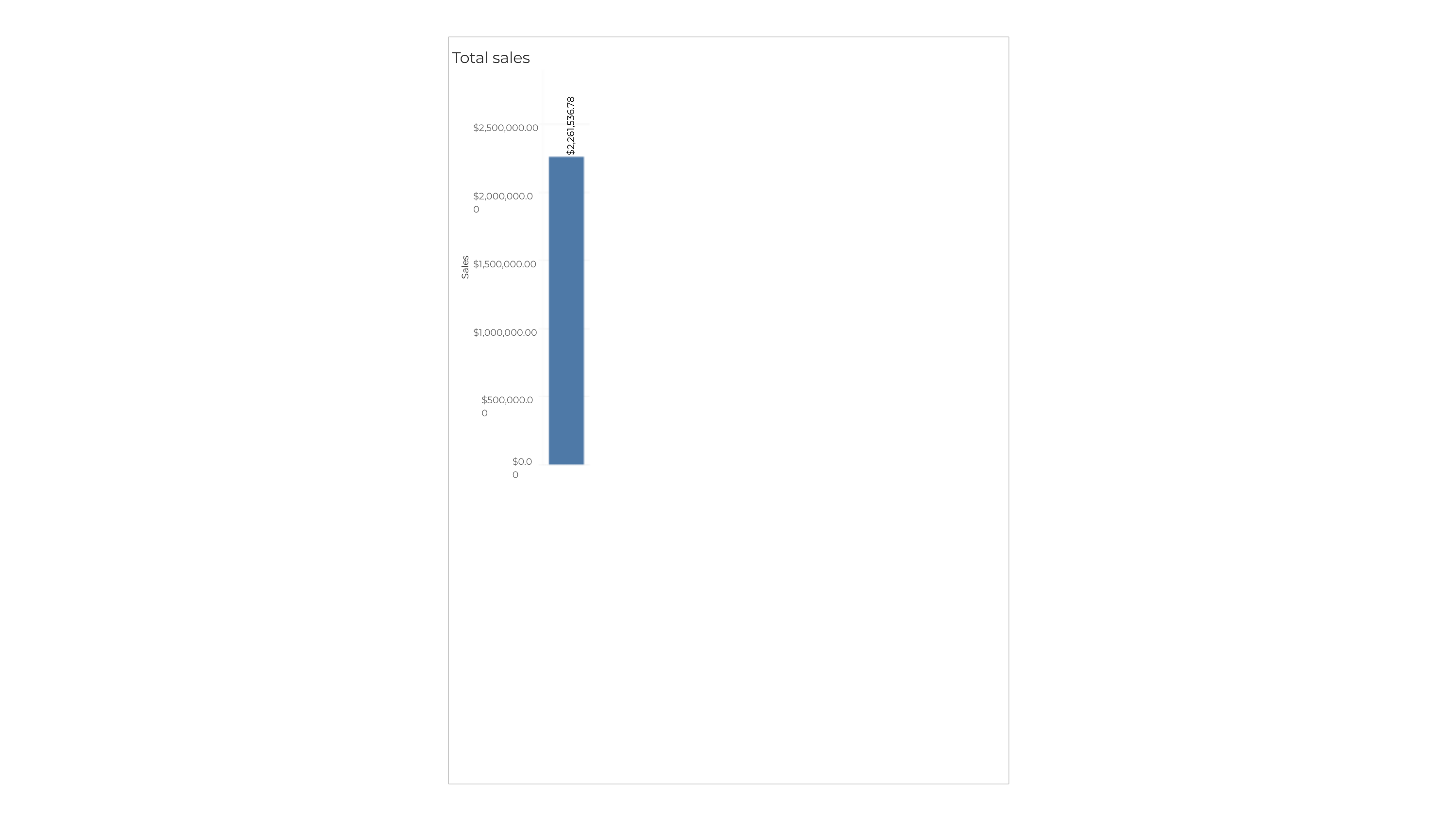

Total sales

$2,261,536.78

$2,500,000.00

$2,000,000.00

$1,500,000.00

Sales

$1,000,000.00

$500,000.00

$0.00